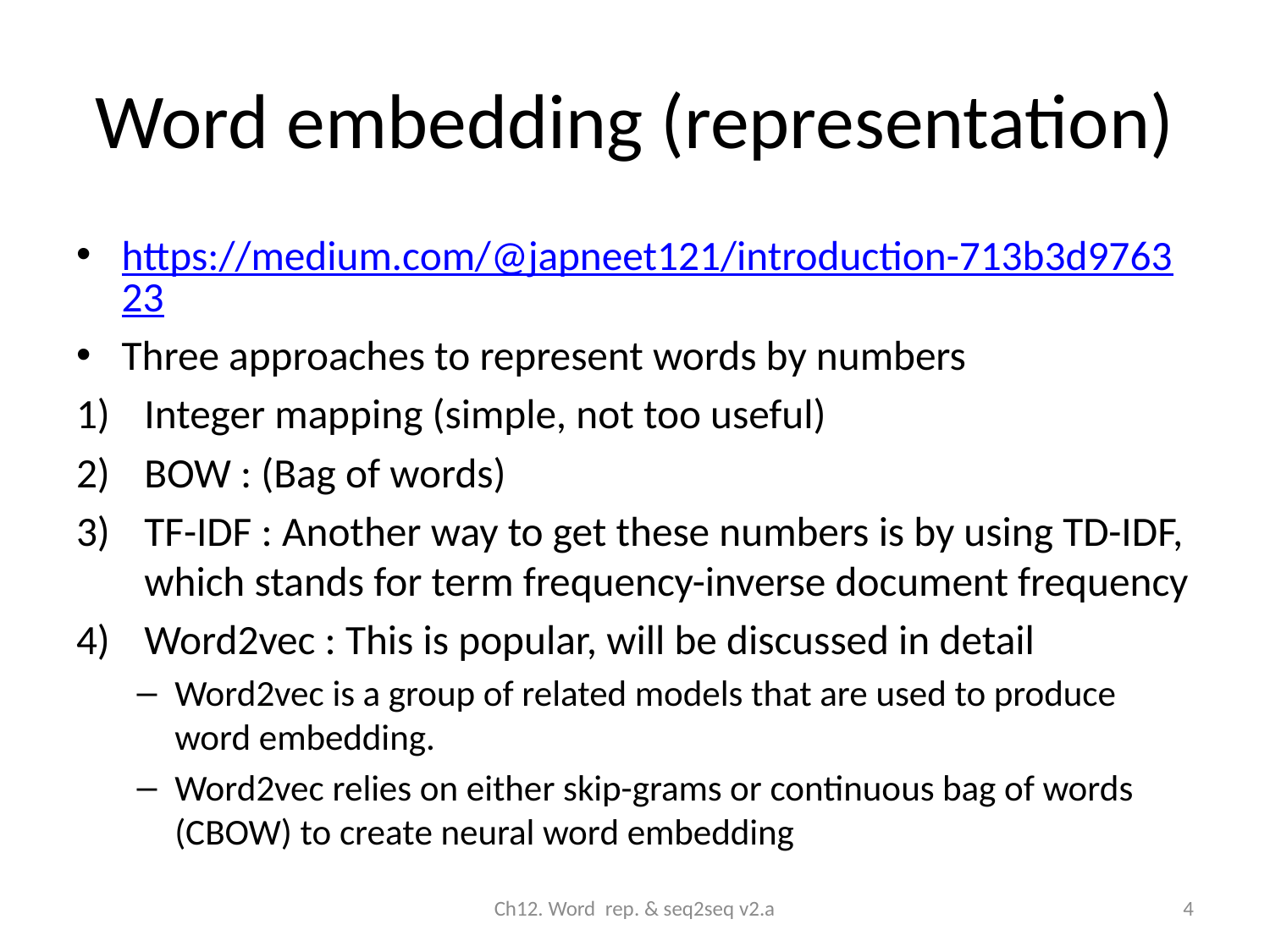

# Word embedding (representation)
https://medium.com/@japneet121/introduction-713b3d976323
Three approaches to represent words by numbers
Integer mapping (simple, not too useful)
BOW : (Bag of words)
TF-IDF : Another way to get these numbers is by using TD-IDF, which stands for term frequency-inverse document frequency
Word2vec : This is popular, will be discussed in detail
Word2vec is a group of related models that are used to produce word embedding.
Word2vec relies on either skip-grams or continuous bag of words (CBOW) to create neural word embedding
Ch12. Word  rep. & seq2seq v2.a
4